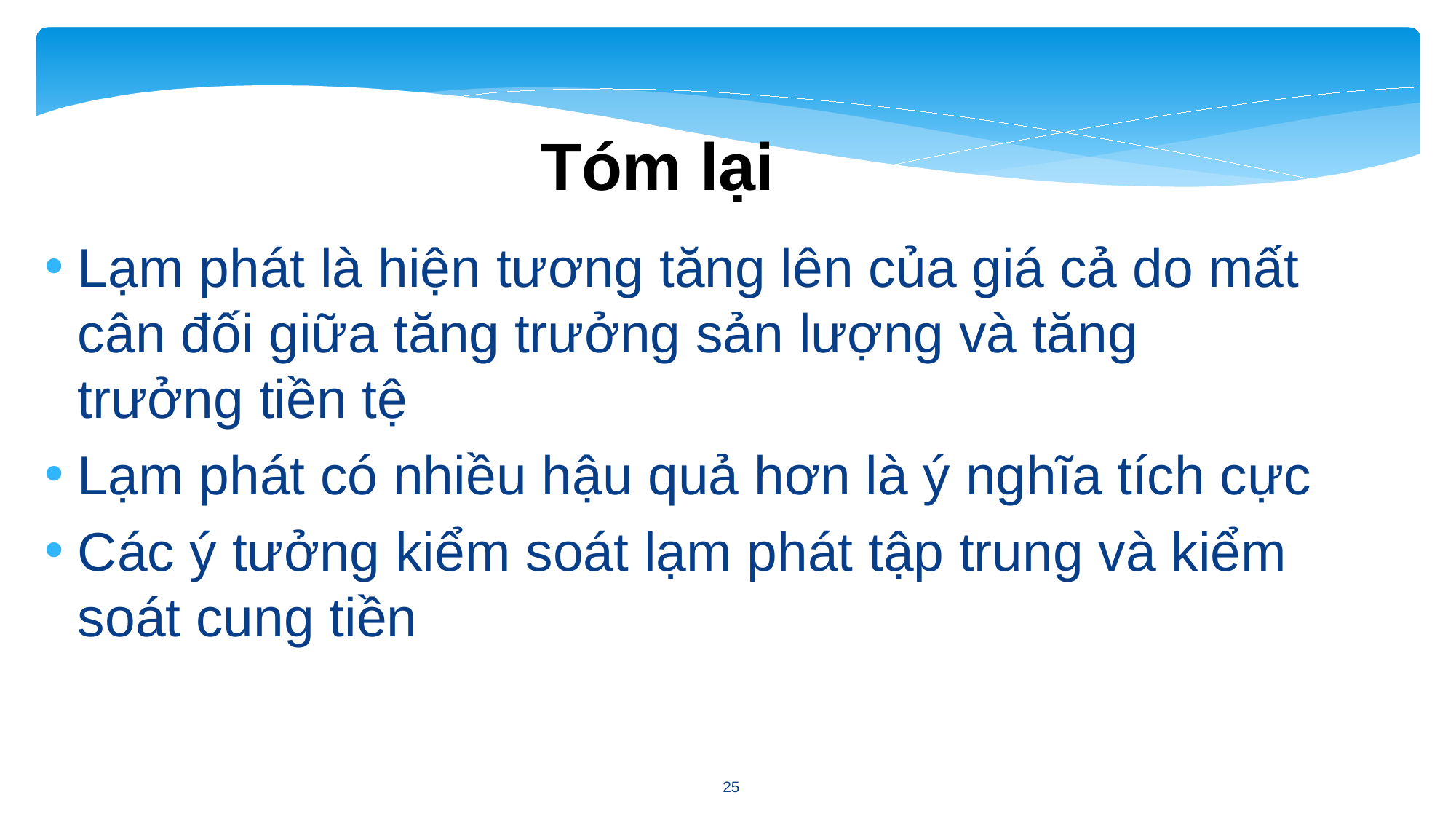

Tóm lại
Lạm phát là hiện tương tăng lên của giá cả do mất cân đối giữa tăng trưởng sản lượng và tăng trưởng tiền tệ
Lạm phát có nhiều hậu quả hơn là ý nghĩa tích cực
Các ý tưởng kiểm soát lạm phát tập trung và kiểm soát cung tiền
25